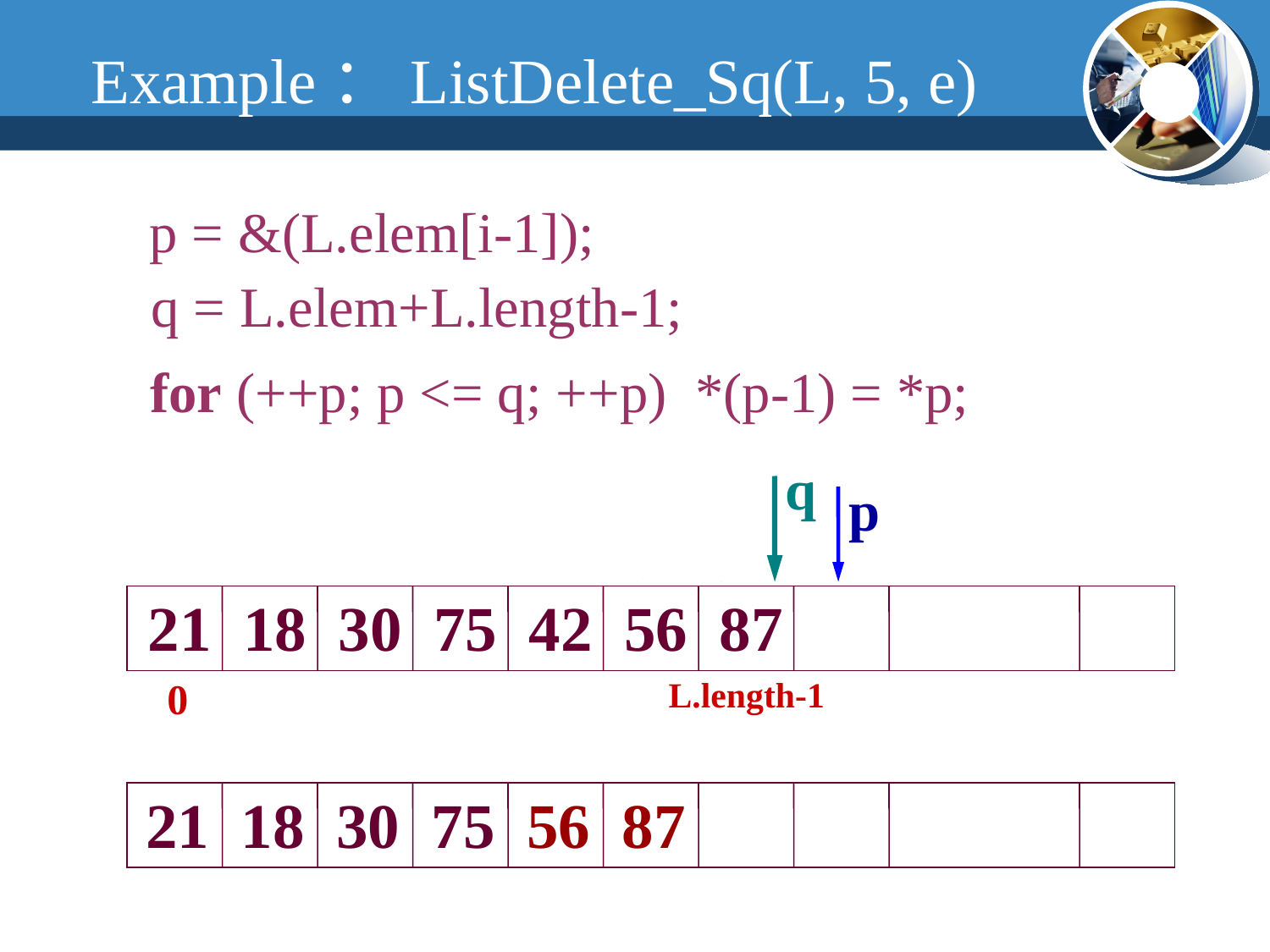

Example：ListDelete_Sq(L, 5, e)
p = &(L.elem[i-1]);
q = L.elem+L.length-1;
for (++p; p <= q; ++p)  *(p-1) = *p;
q

p

p

p

p

21  18  30  75  42  56  87

0
L.length-1
21  18  30  75

56
87